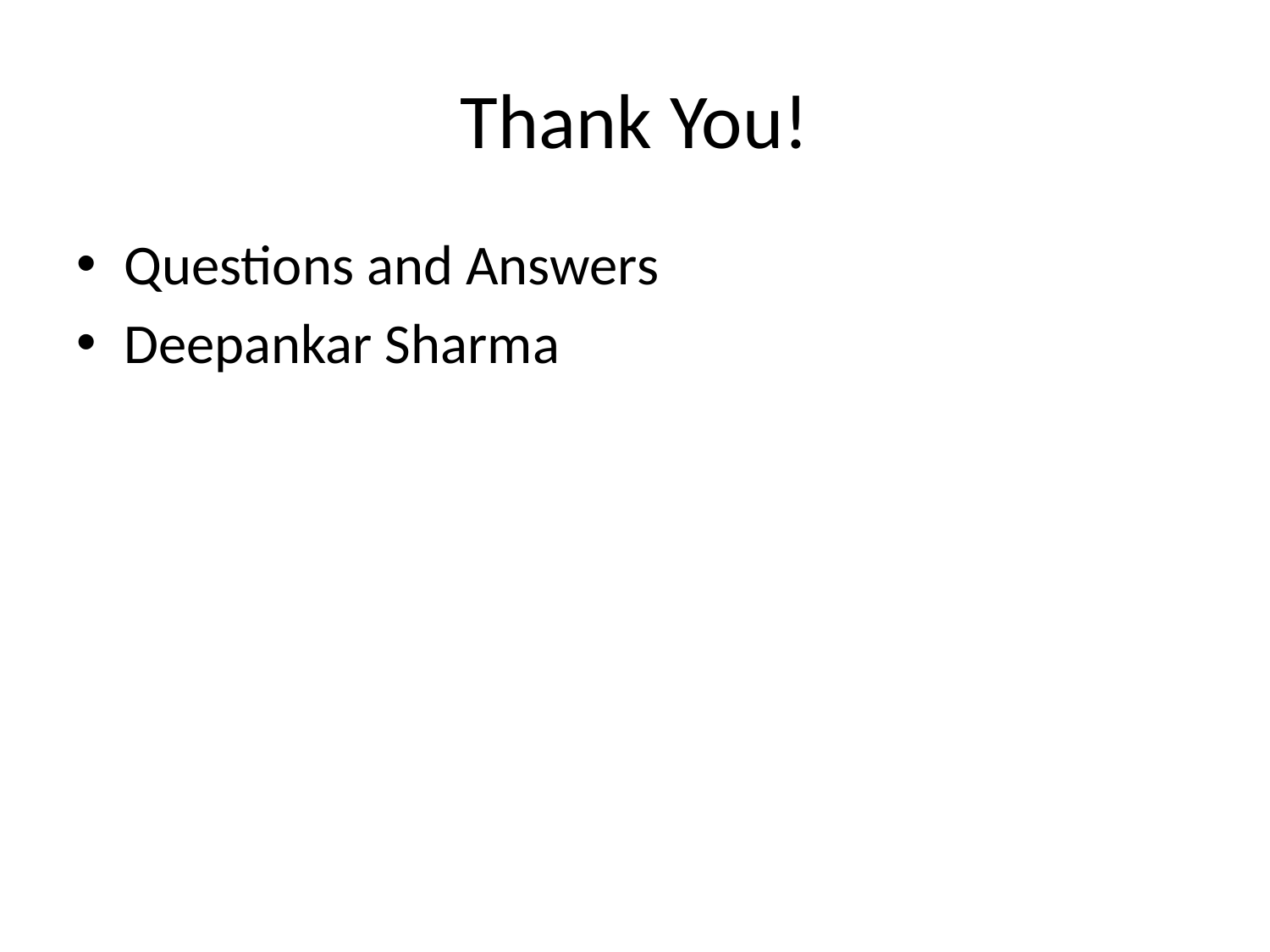

# Thank You!
Questions and Answers
Deepankar Sharma